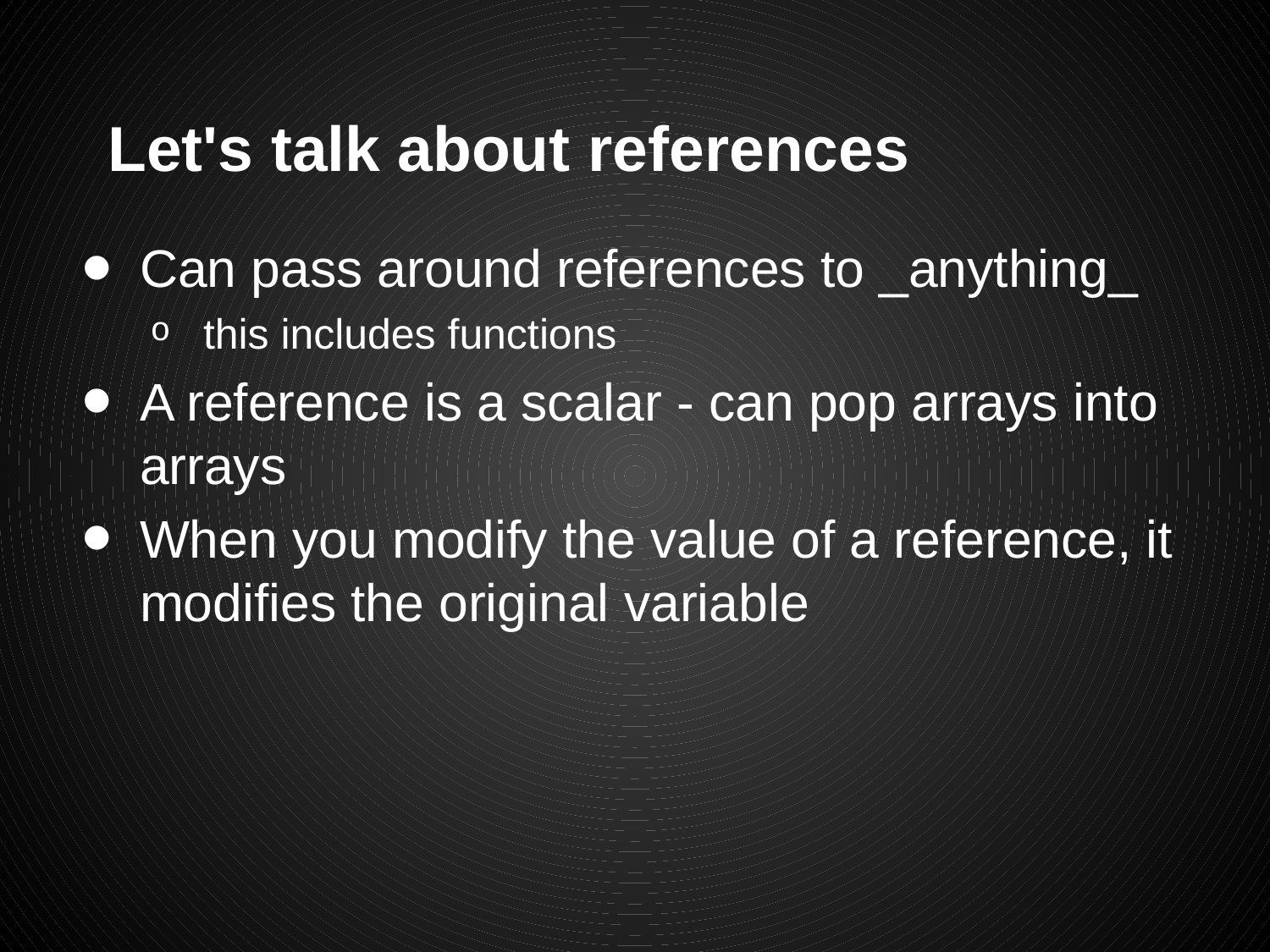

# Let's talk about references
Can pass around references to _anything_
this includes functions
A reference is a scalar - can pop arrays into arrays
When you modify the value of a reference, it modifies the original variable